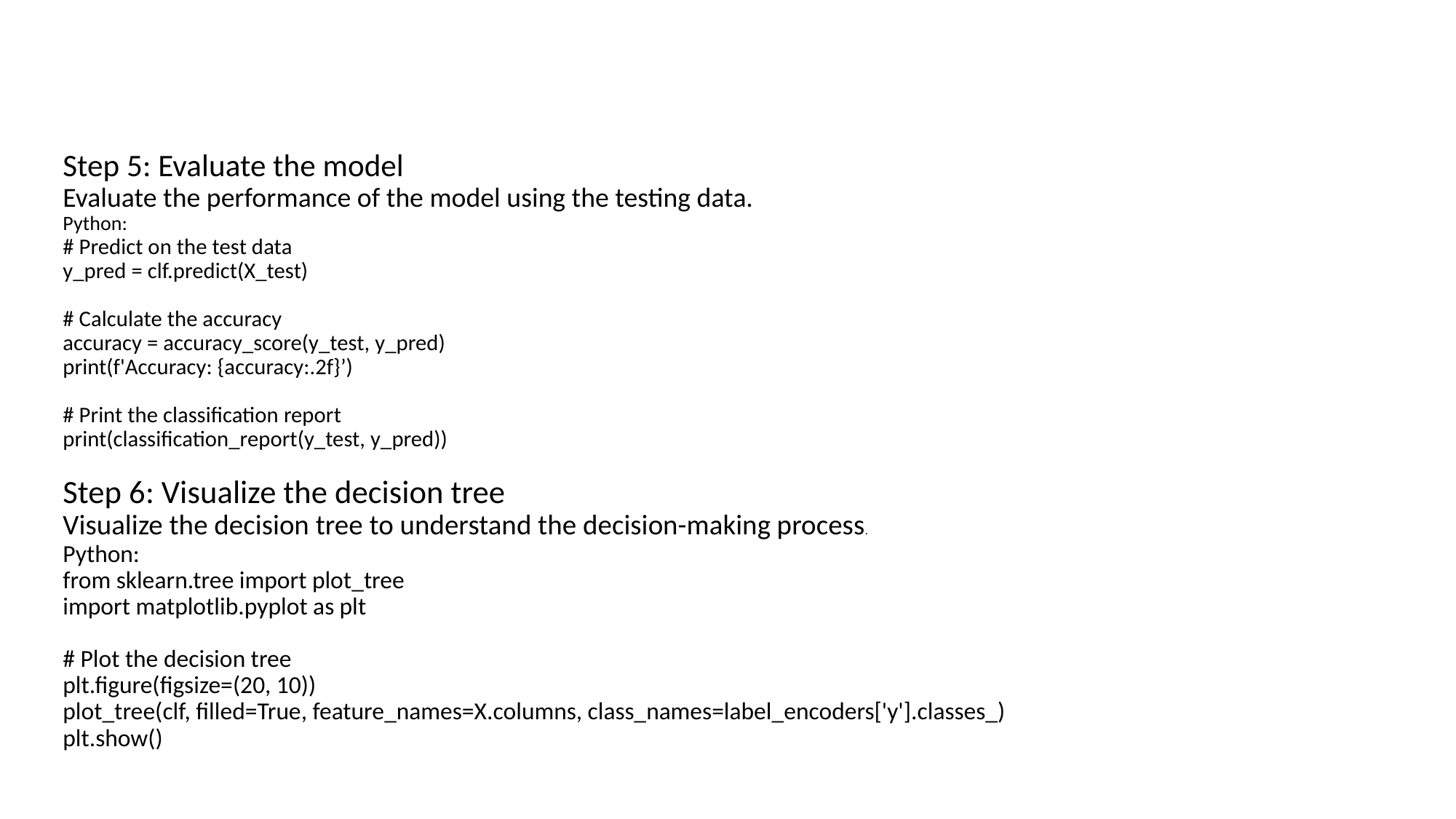

# Step 5: Evaluate the model Evaluate the performance of the model using the testing data. Python: # Predict on the test data y_pred = clf.predict(X_test) # Calculate the accuracy accuracy = accuracy_score(y_test, y_pred) print(f'Accuracy: {accuracy:.2f}’) # Print the classification report print(classification_report(y_test, y_pred)) Step 6: Visualize the decision tree Visualize the decision tree to understand the decision-making process. Python: from sklearn.tree import plot_tree import matplotlib.pyplot as plt # Plot the decision tree plt.figure(figsize=(20, 10)) plot_tree(clf, filled=True, feature_names=X.columns, class_names=label_encoders['y'].classes_) plt.show()